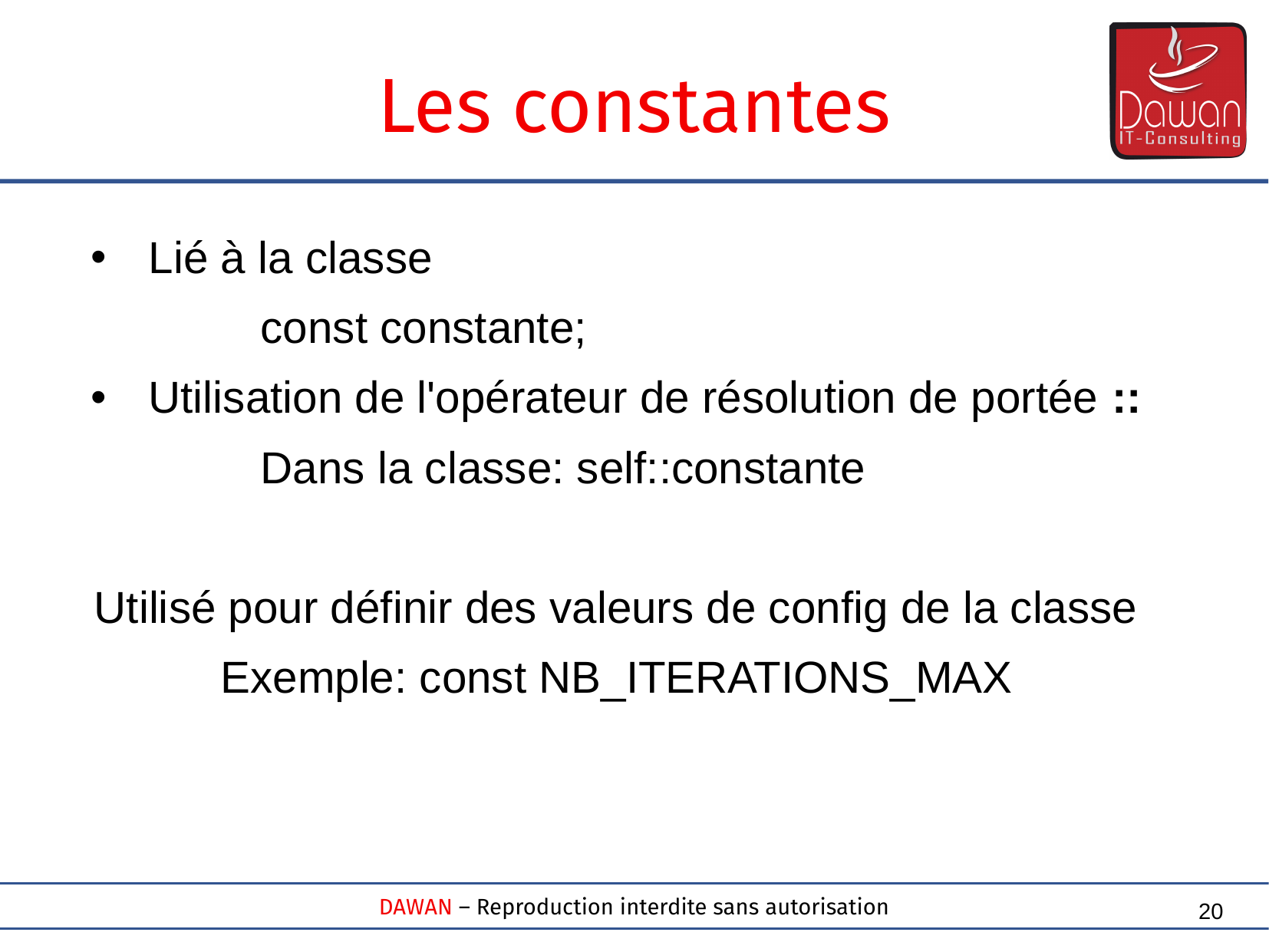

Les constantes
Lié à la classe
			const constante;
Utilisation de l'opérateur de résolution de portée ::
			Dans la classe: self::constante

Utilisé pour définir des valeurs de config de la classe
Exemple: const NB_ITERATIONS_MAX

20